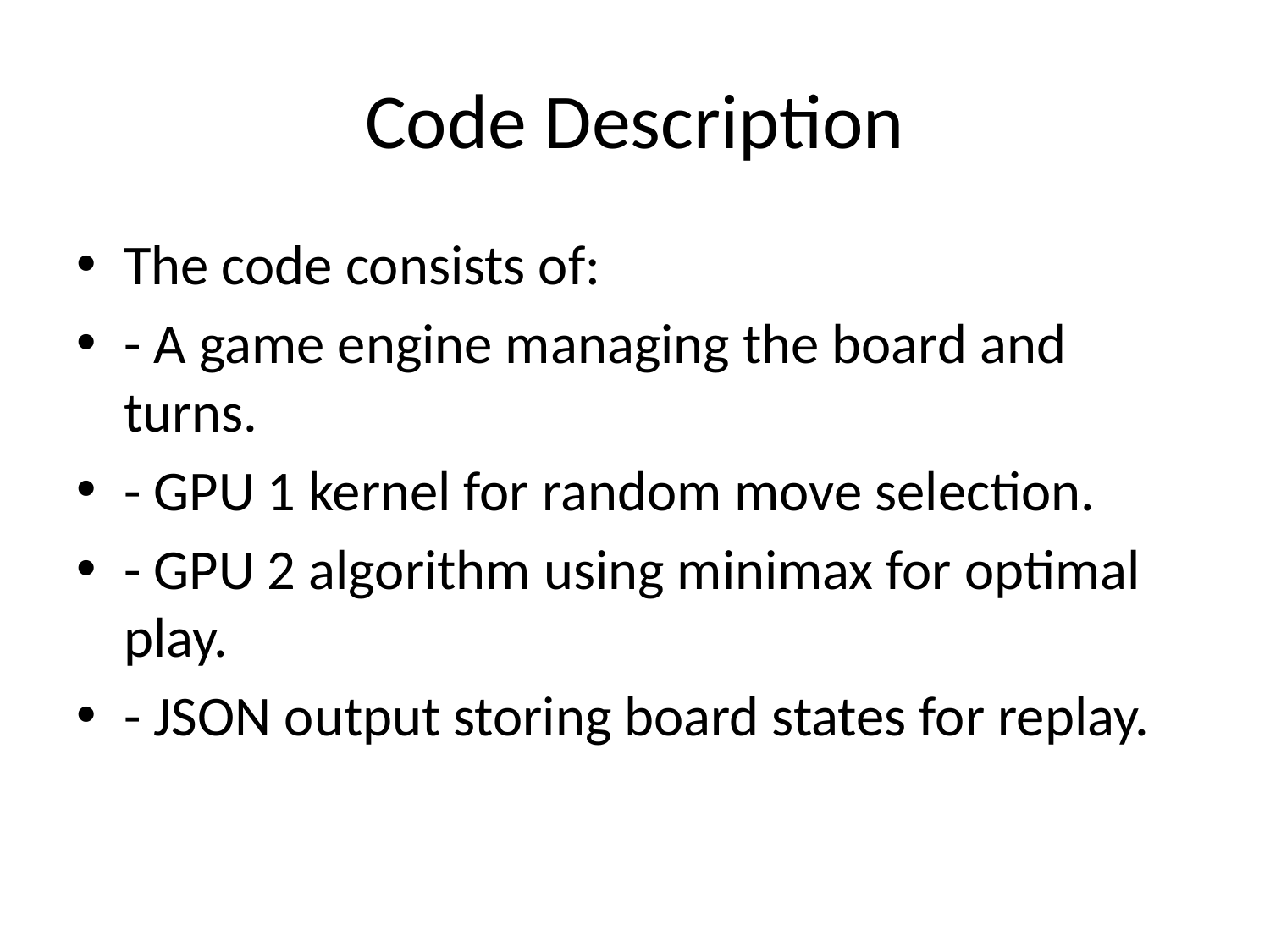

# Code Description
The code consists of:
- A game engine managing the board and turns.
- GPU 1 kernel for random move selection.
- GPU 2 algorithm using minimax for optimal play.
- JSON output storing board states for replay.